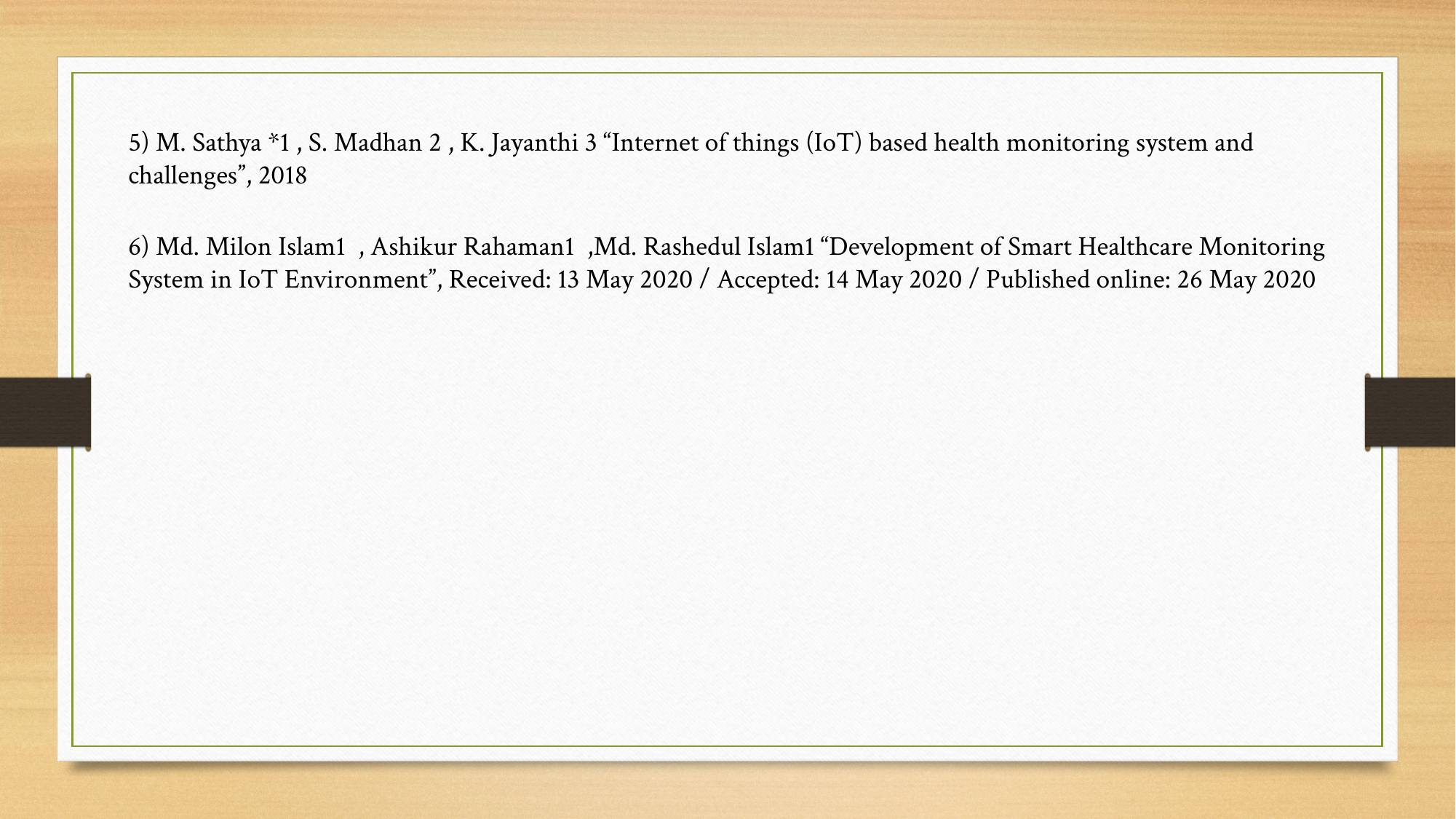

5) M. Sathya *1 , S. Madhan 2 , K. Jayanthi 3 “Internet of things (IoT) based health monitoring system and challenges”, 2018
6) Md. Milon Islam1  , Ashikur Rahaman1  ,Md. Rashedul Islam1 “Development of Smart Healthcare Monitoring System in IoT Environment”, Received: 13 May 2020 / Accepted: 14 May 2020 / Published online: 26 May 2020